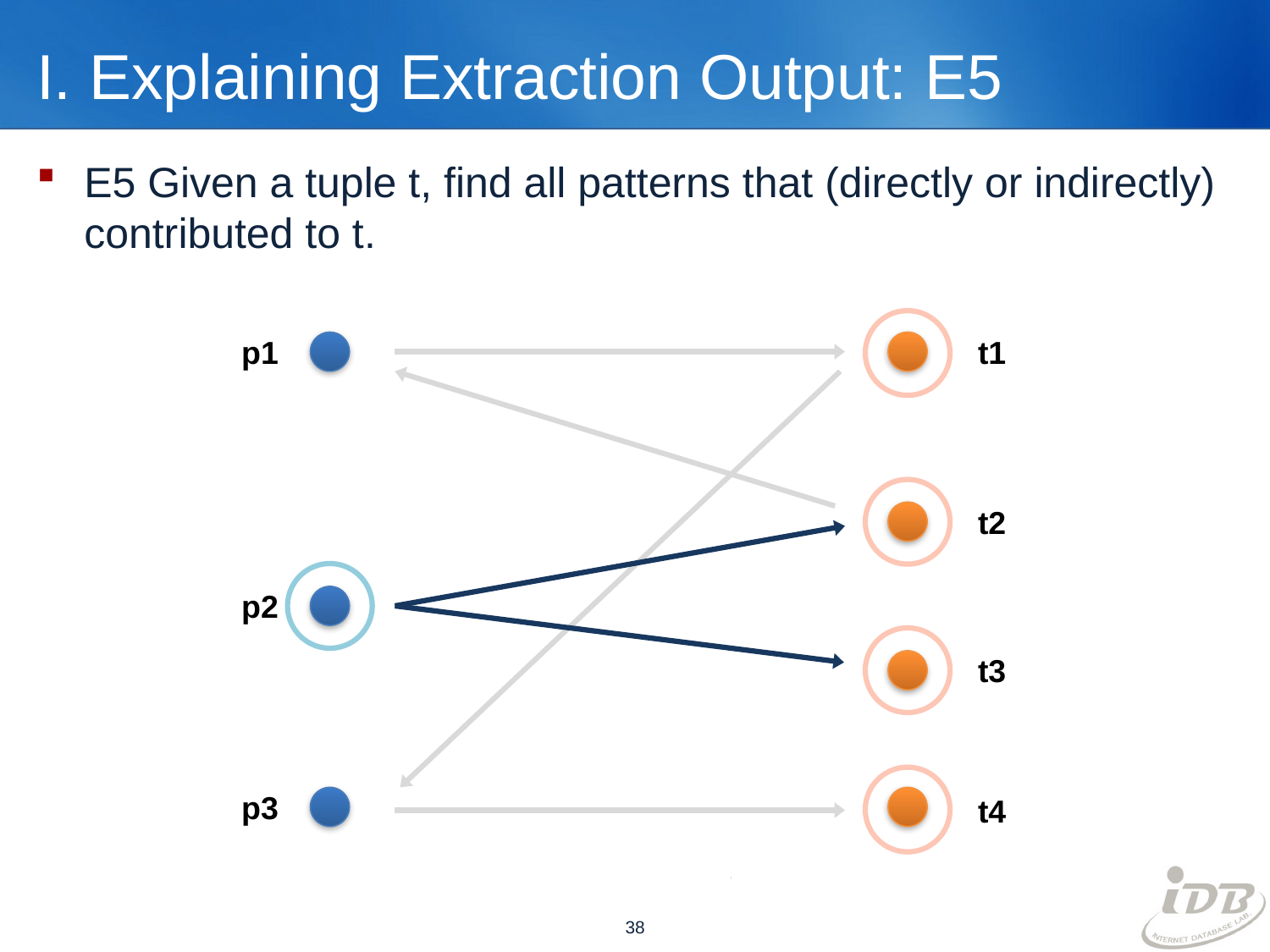

# I. Explaining Extraction Output: E5
E5 Given a tuple t, find all patterns that (directly or indirectly) contributed to t.

p1
t1

t2

p2

t3

p3
t4

38